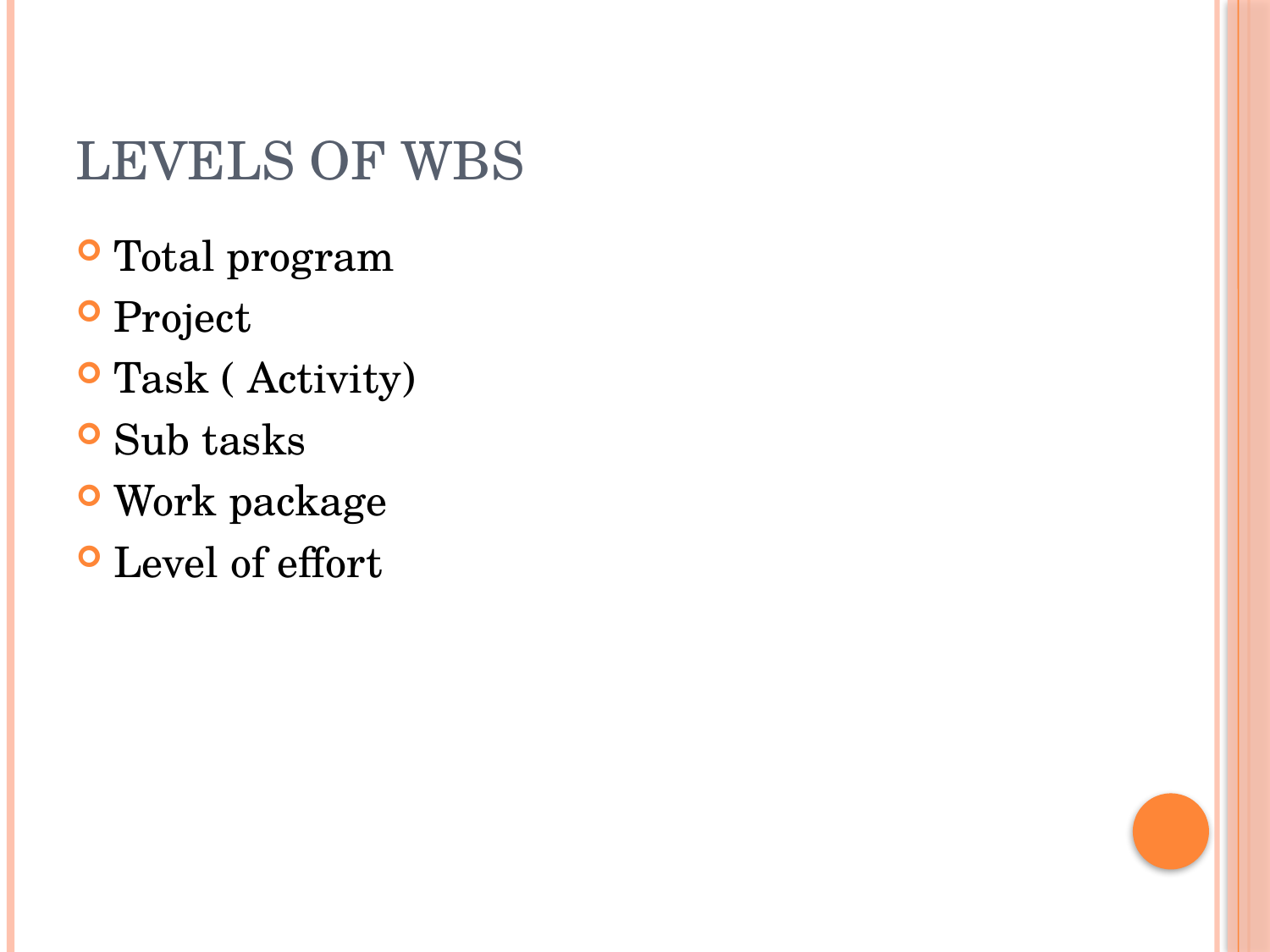

# Levels of WBS
Total program
Project
Task ( Activity)
Sub tasks
Work package
Level of effort